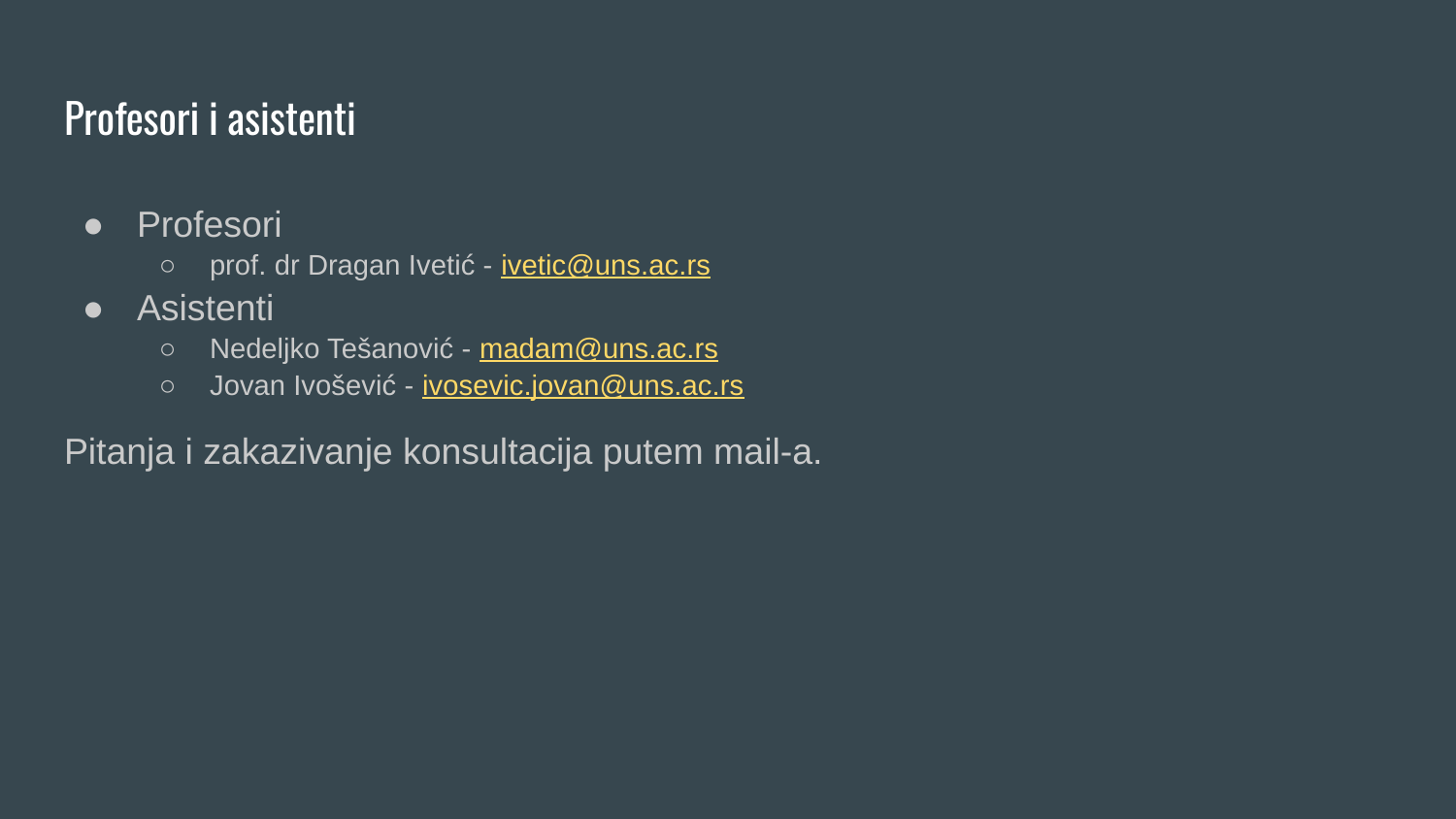

# Profesori i asistenti
Profesori
prof. dr Dragan Ivetić - ivetic@uns.ac.rs
Asistenti
Nedeljko Tešanović - madam@uns.ac.rs
Jovan Ivošević - ivosevic.jovan@uns.ac.rs
Pitanja i zakazivanje konsultacija putem mail-a.